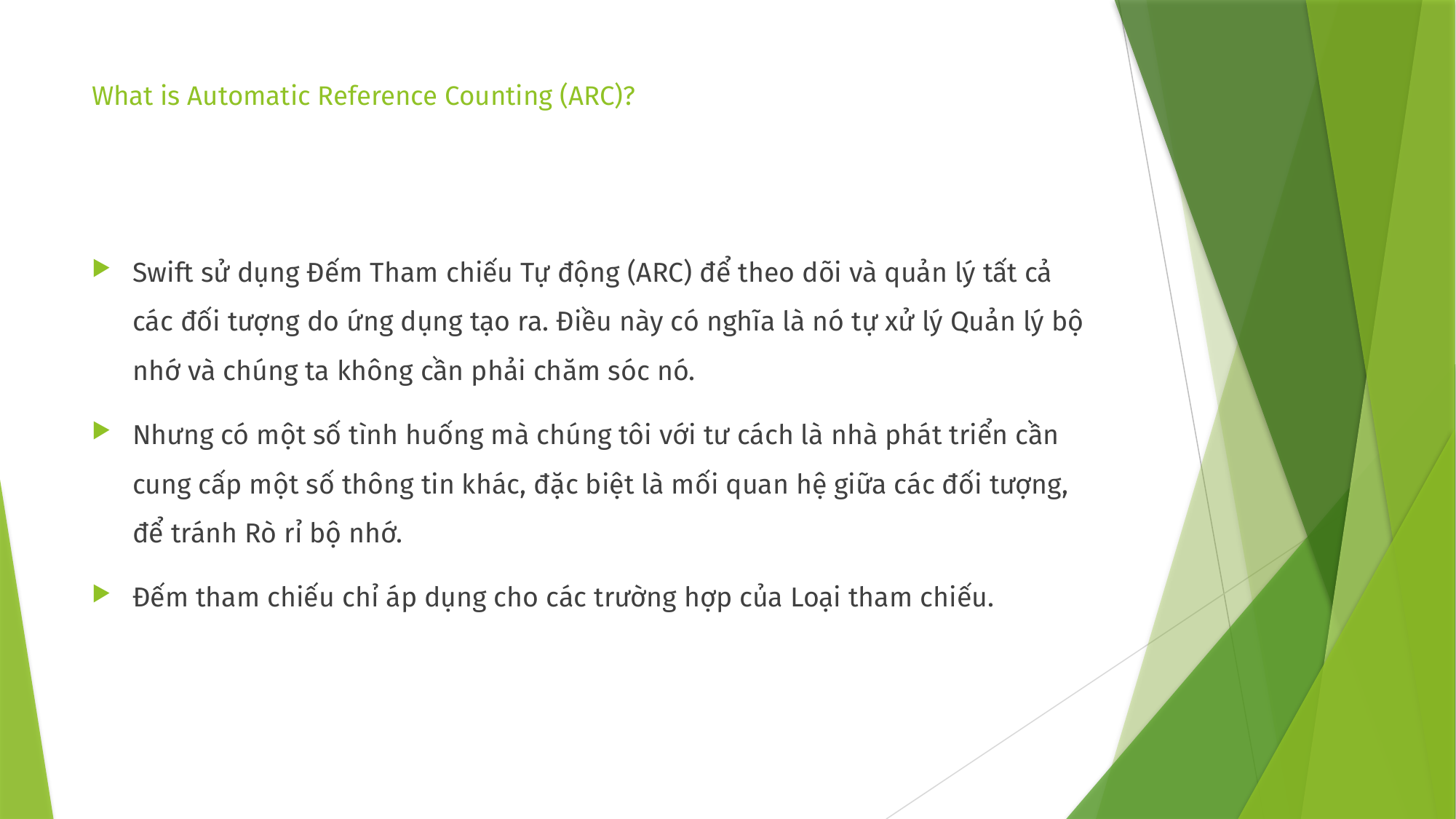

# What is Automatic Reference Counting (ARC)?
Swift sử dụng Đếm Tham chiếu Tự động (ARC) để theo dõi và quản lý tất cả các đối tượng do ứng dụng tạo ra. Điều này có nghĩa là nó tự xử lý Quản lý bộ nhớ và chúng ta không cần phải chăm sóc nó.
Nhưng có một số tình huống mà chúng tôi với tư cách là nhà phát triển cần cung cấp một số thông tin khác, đặc biệt là mối quan hệ giữa các đối tượng, để tránh Rò rỉ bộ nhớ.
Đếm tham chiếu chỉ áp dụng cho các trường hợp của Loại tham chiếu.